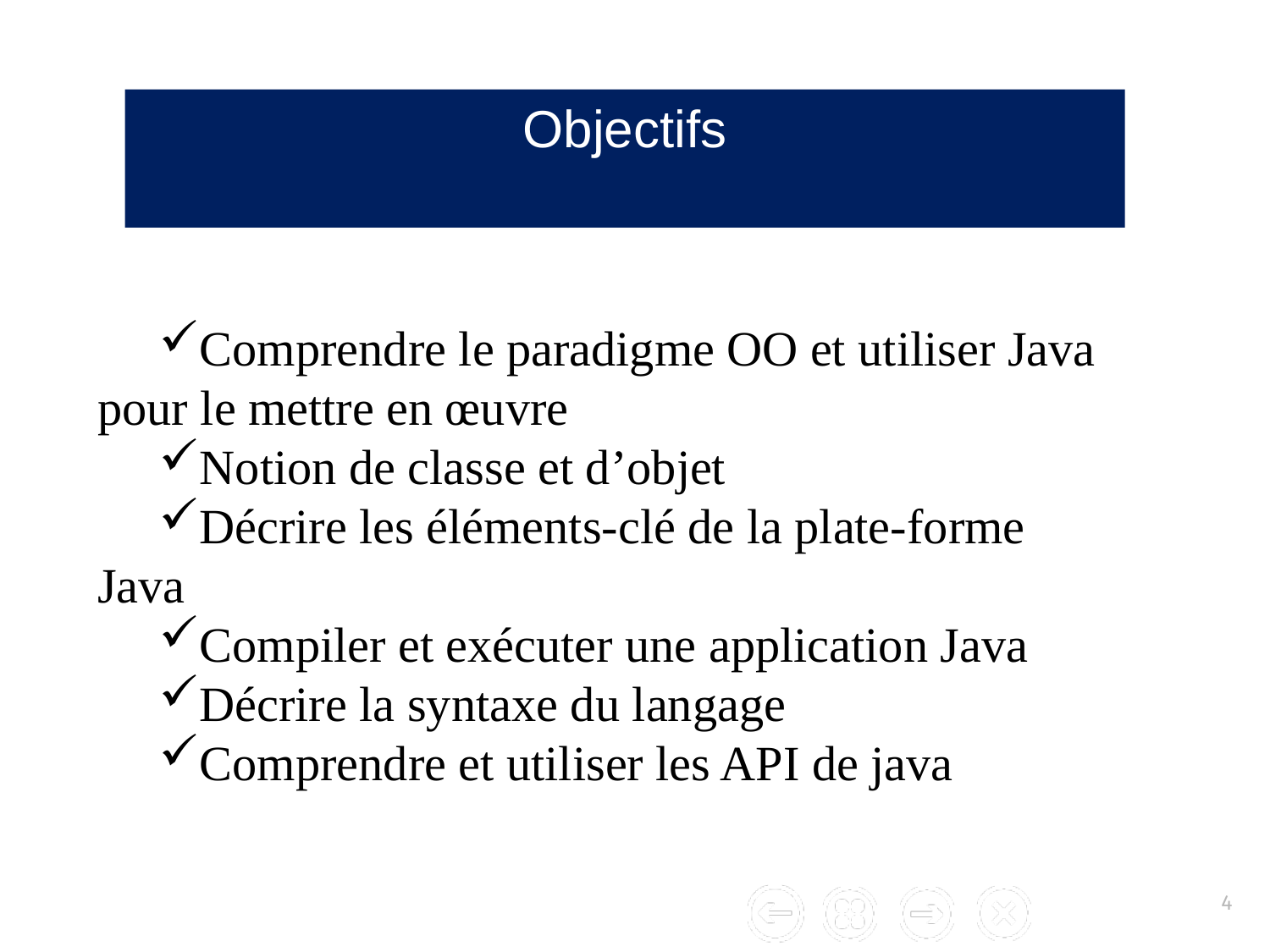

# Objectifs
Comprendre le paradigme OO et utiliser Java pour le mettre en œuvre
Notion de classe et d’objet
Décrire les éléments-clé de la plate-forme Java
Compiler et exécuter une application Java
Décrire la syntaxe du langage
Comprendre et utiliser les API de java

4